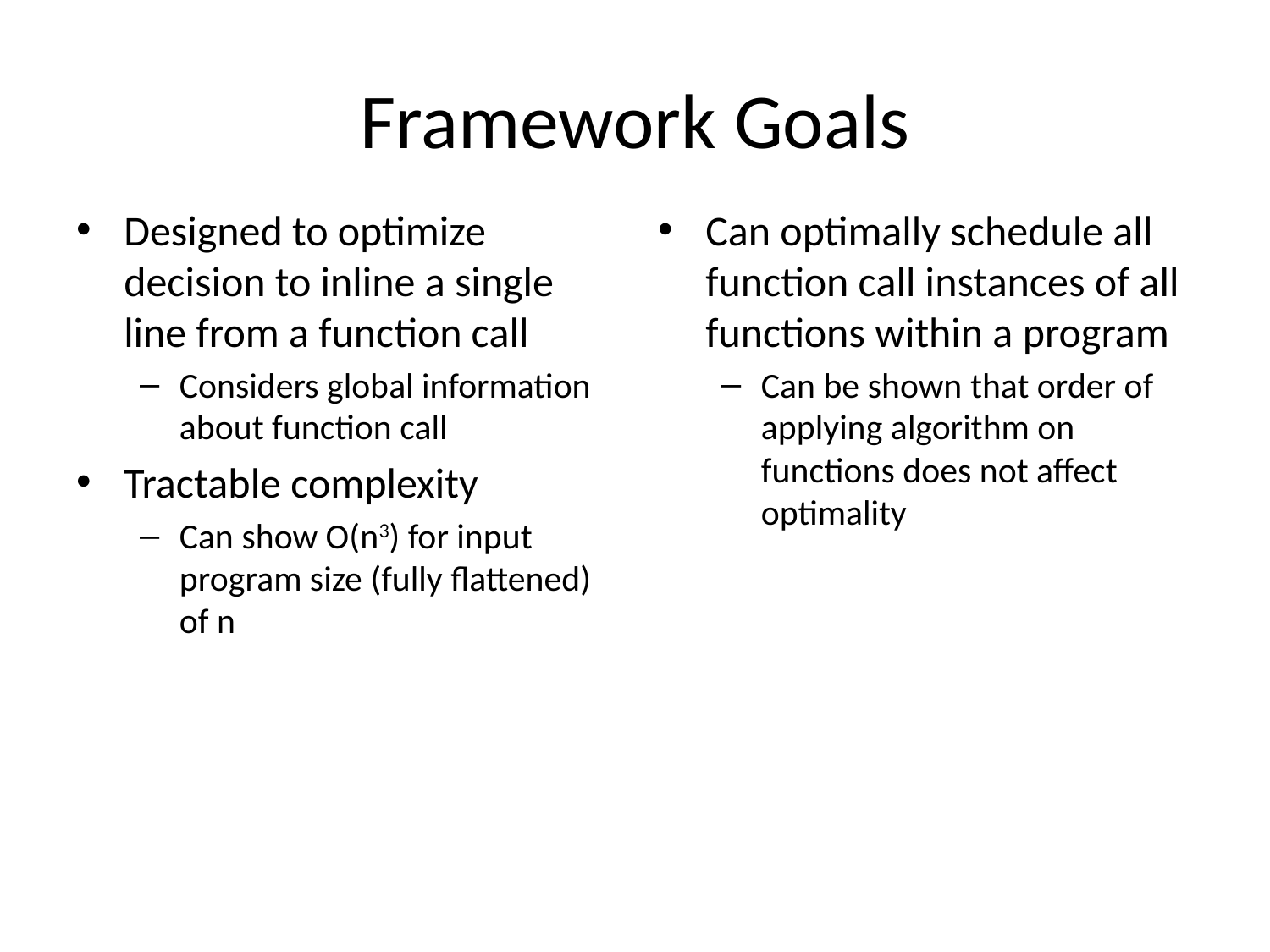

# Framework Goals
Designed to optimize decision to inline a single line from a function call
Considers global information about function call
Tractable complexity
Can show O(n3) for input program size (fully flattened) of n

Can optimally schedule all function call instances of all functions within a program
Can be shown that order of applying algorithm on functions does not affect optimality